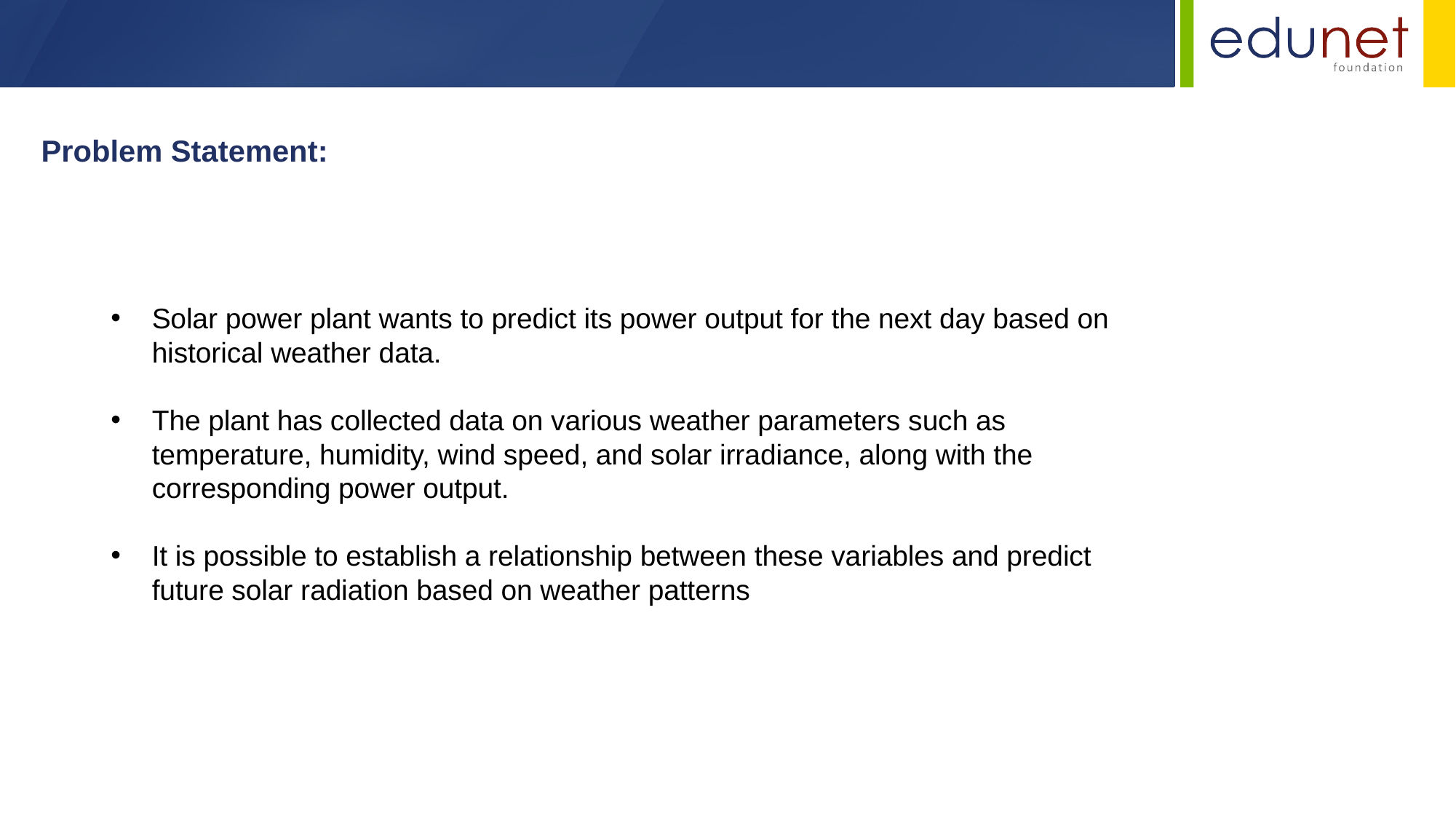

Problem Statement:
Solar power plant wants to predict its power output for the next day based on historical weather data.

The plant has collected data on various weather parameters such as temperature, humidity, wind speed, and solar irradiance, along with the corresponding power output.

It is possible to establish a relationship between these variables and predict future solar radiation based on weather patterns